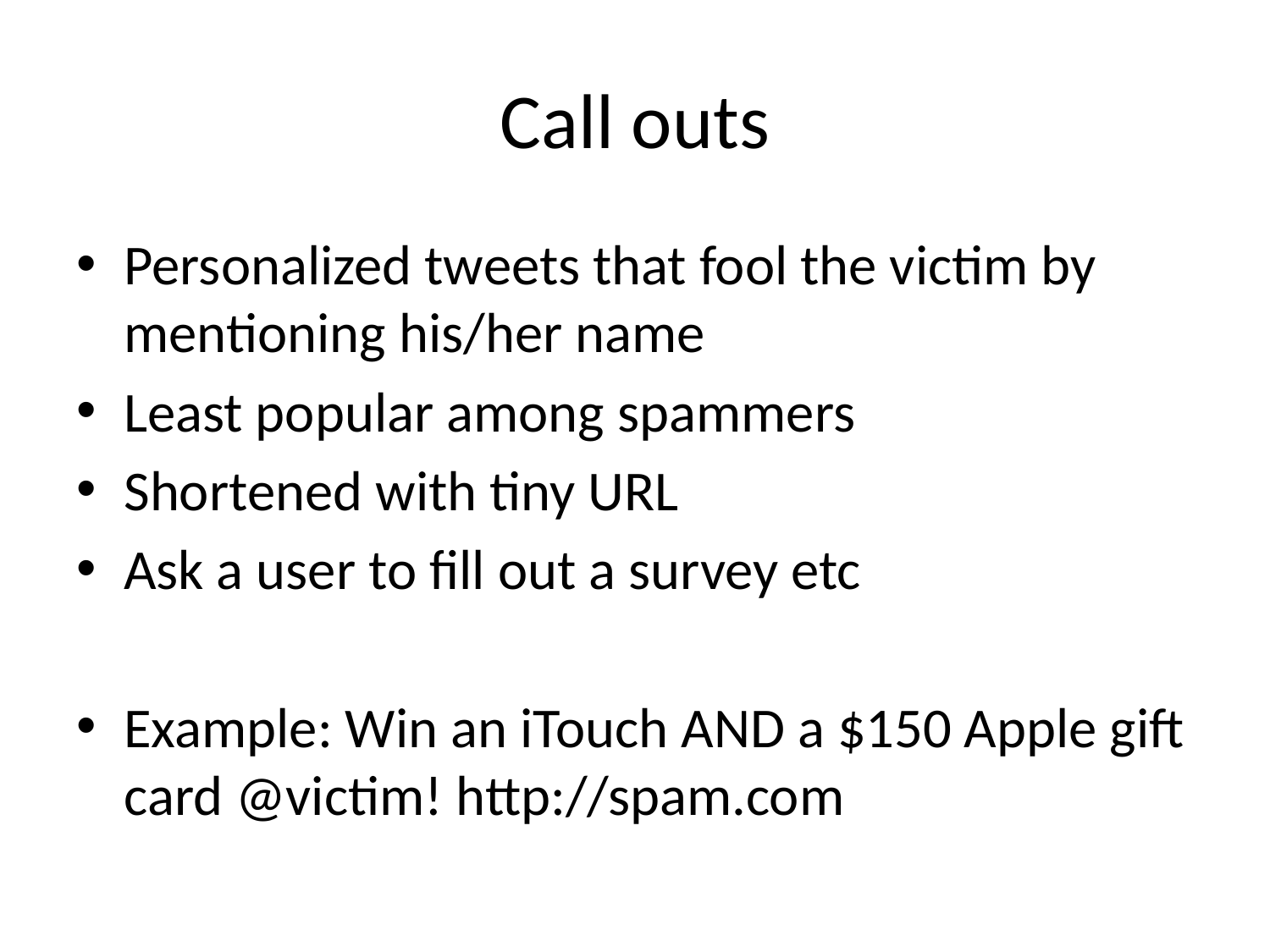

# Call outs
Personalized tweets that fool the victim by mentioning his/her name
Least popular among spammers
Shortened with tiny URL
Ask a user to fill out a survey etc

Example: Win an iTouch AND a $150 Apple gift card @victim! http://spam.com